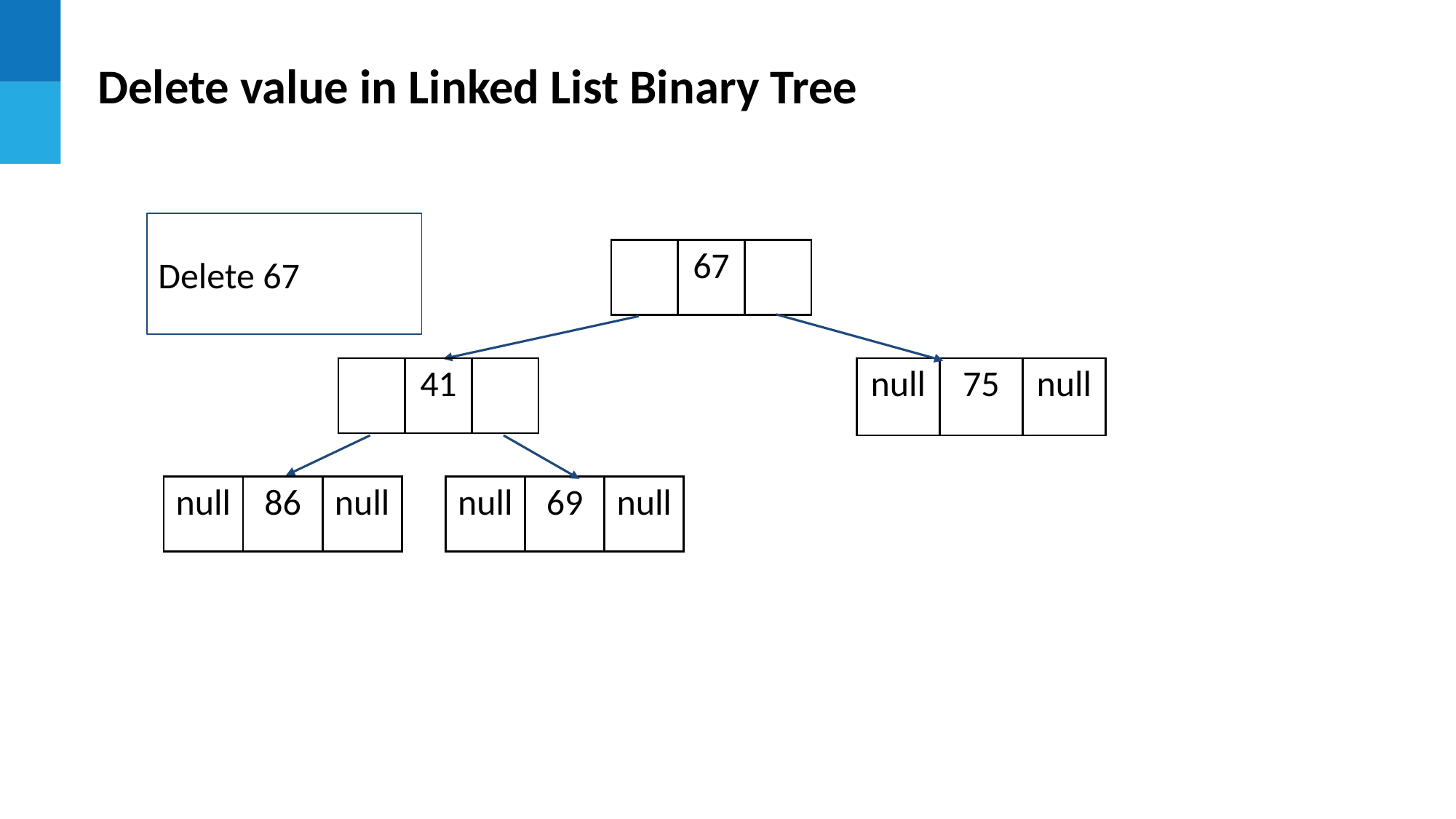

Delete value in Linked List Binary Tree
Delete 67
|  | 67 |  |
| --- | --- | --- |
|  | 41 |  |
| --- | --- | --- |
| null | 75 | null |
| --- | --- | --- |
| null | 86 | null |
| --- | --- | --- |
| null | 69 | null |
| --- | --- | --- |